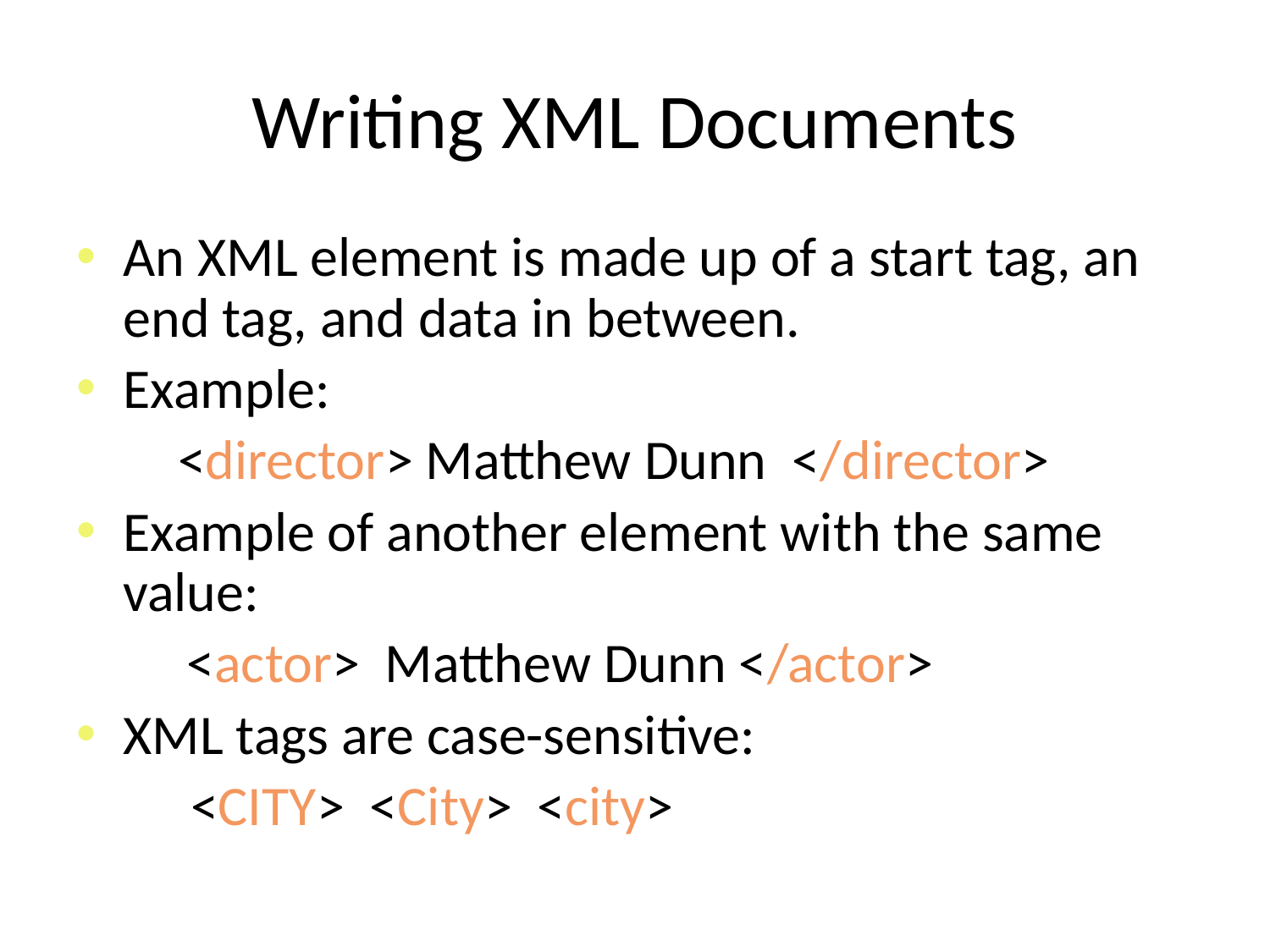

# Writing XML Documents
An XML element is made up of a start tag, an end tag, and data in between.
Example:
        <director> Matthew Dunn  </director>
Example of another element with the same value:
  	     <actor>  Matthew Dunn </actor>
XML tags are case-sensitive:
         <CITY>  <City>  <city>